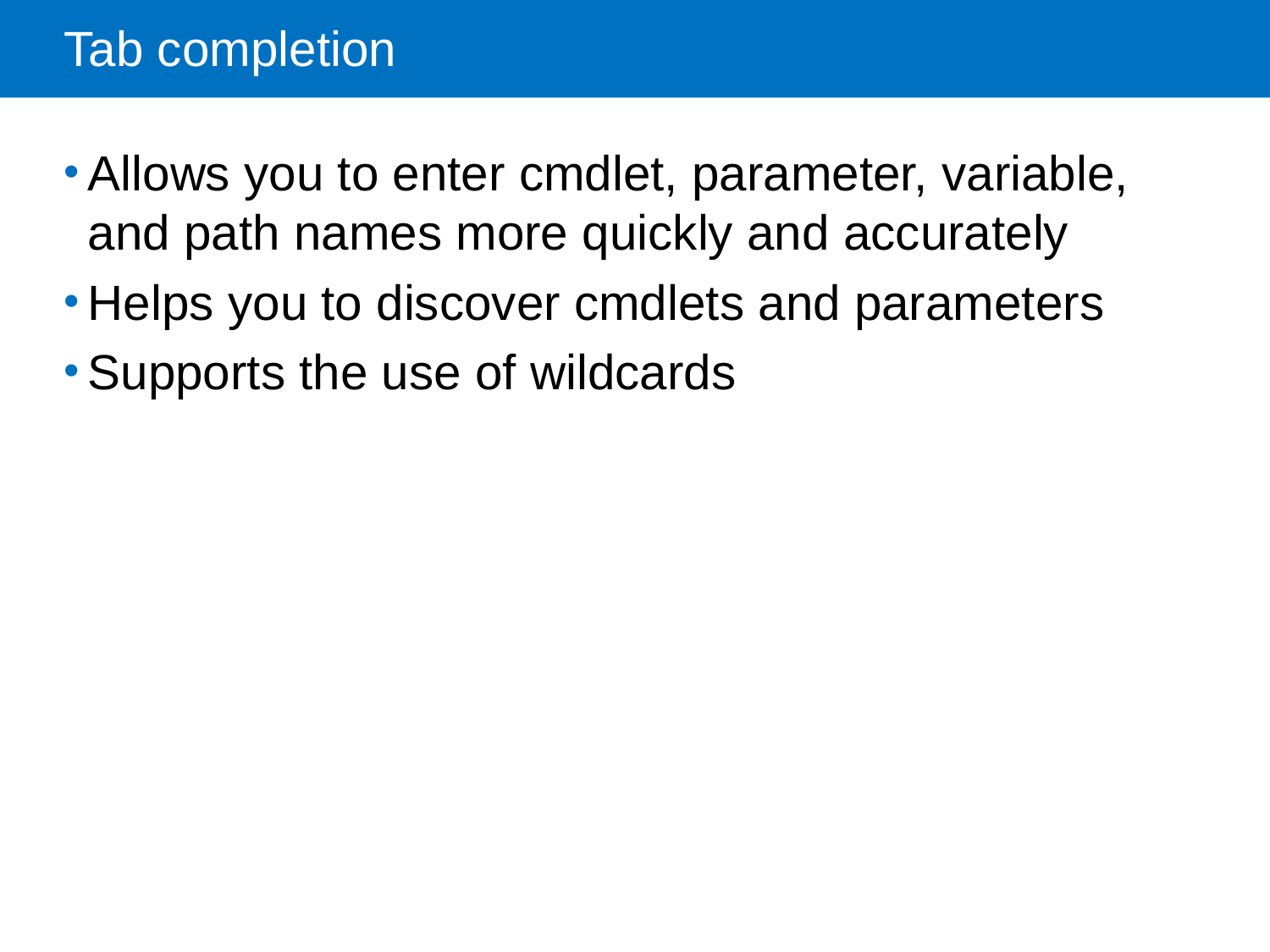

# Tab completion
Allows you to enter cmdlet, parameter, variable, and path names more quickly and accurately
Helps you to discover cmdlets and parameters
Supports the use of wildcards